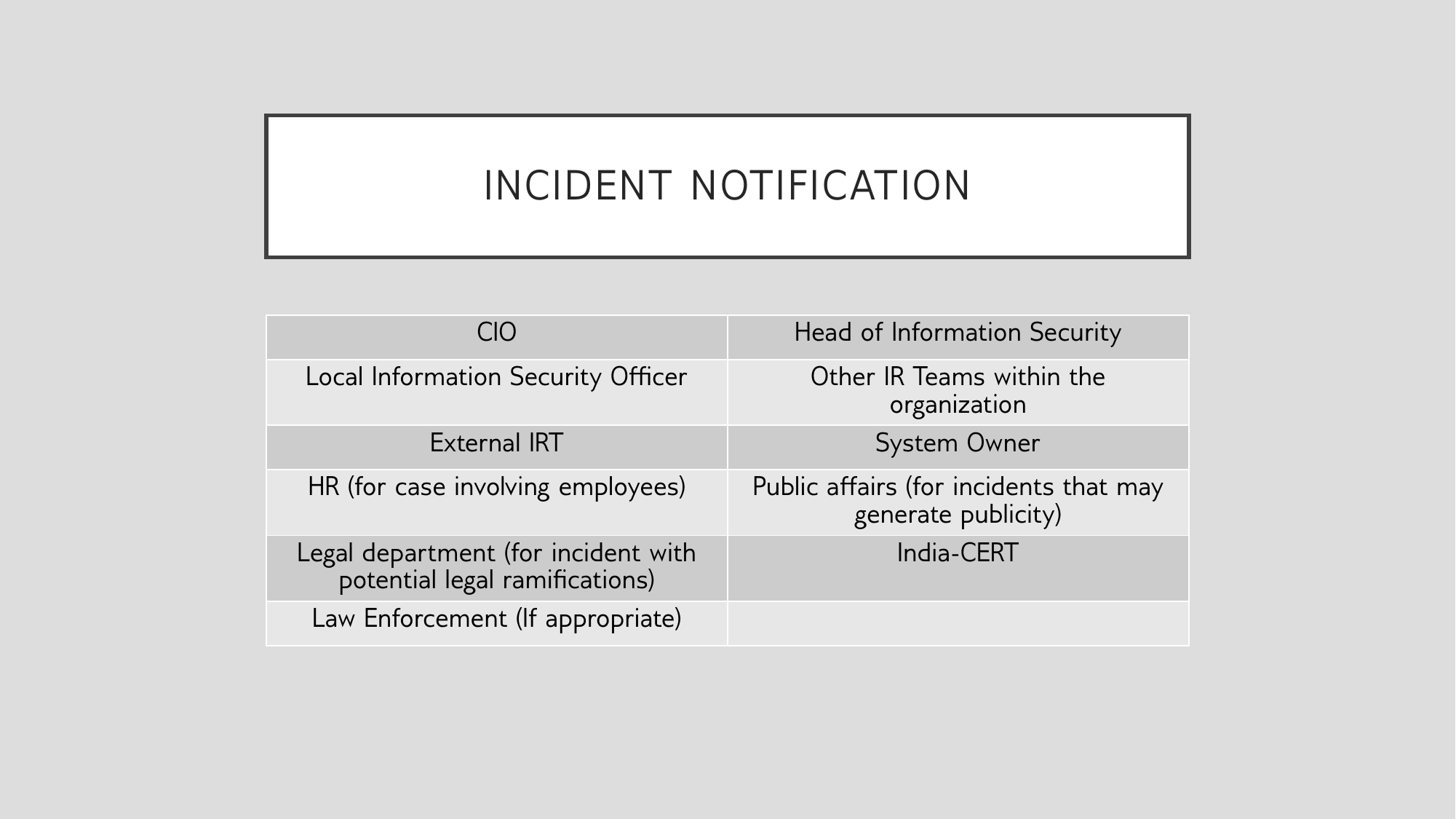

# Incident notification
| CIO | Head of Information Security |
| --- | --- |
| Local Information Security Officer | Other IR Teams within the organization |
| External IRT | System Owner |
| HR (for case involving employees) | Public affairs (for incidents that may generate publicity) |
| Legal department (for incident with potential legal ramifications) | India-CERT |
| Law Enforcement (If appropriate) |  |